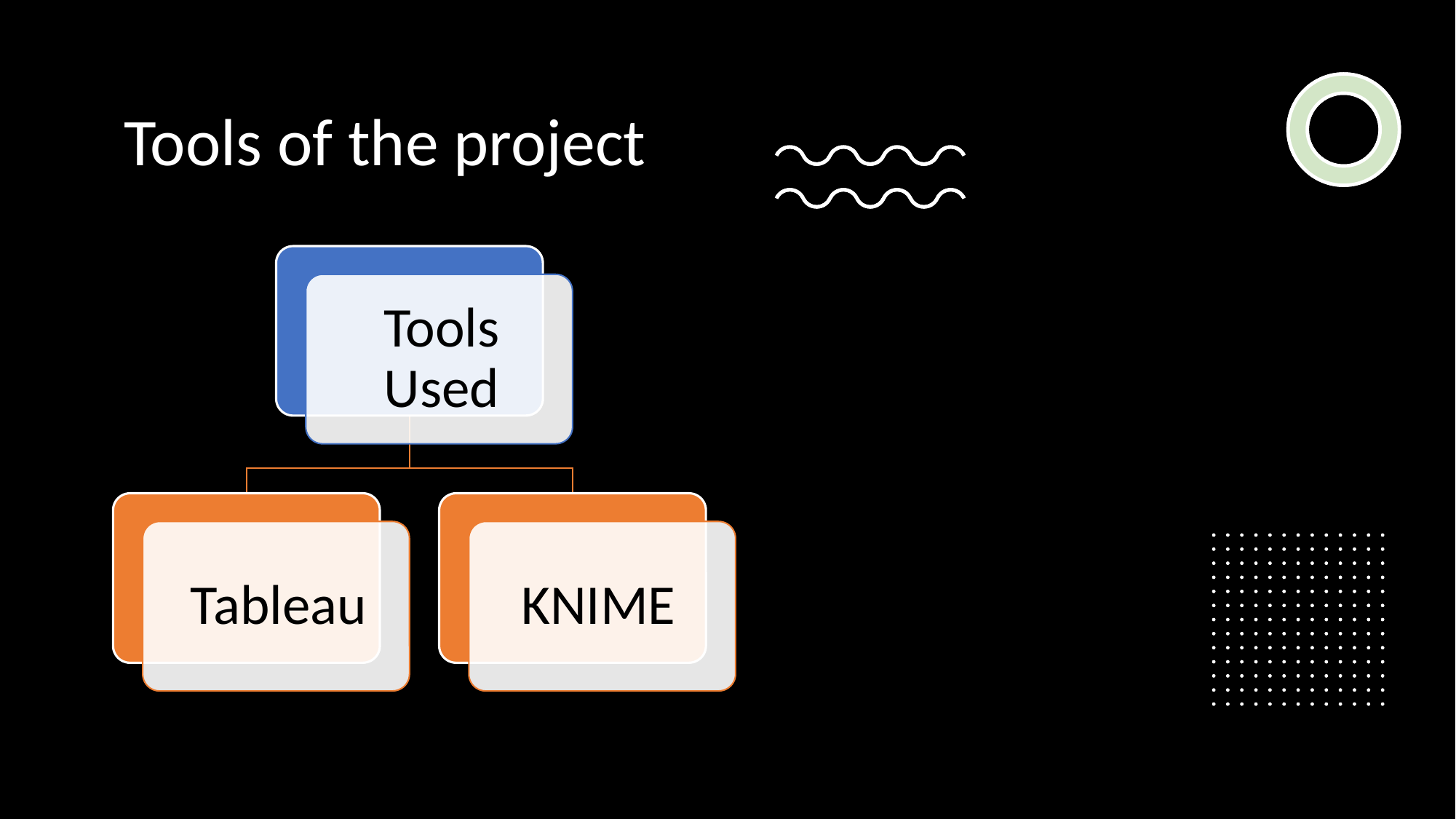

# Tools of the project

Tools Used
Tableau
KNIME